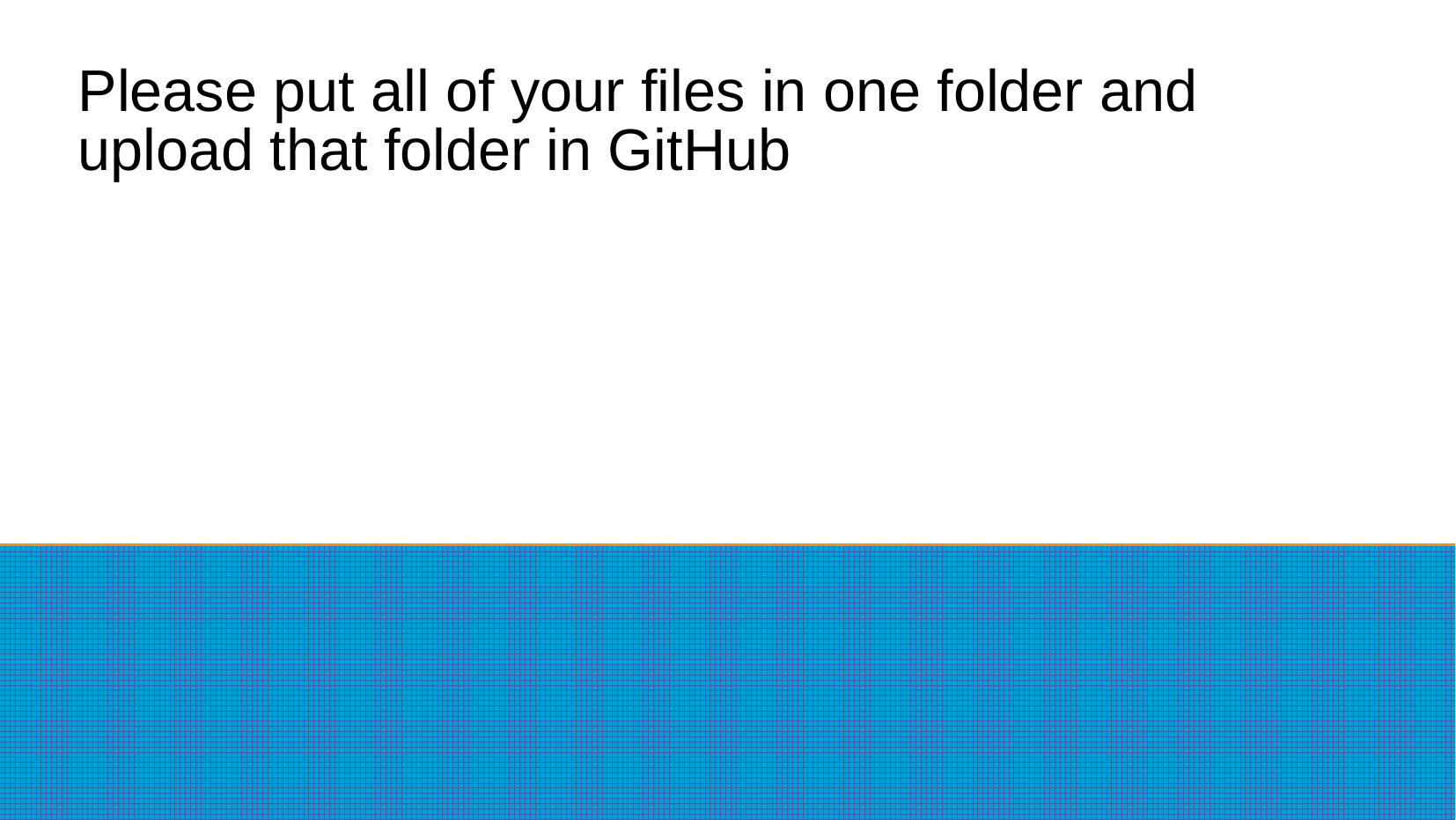

# Please put all of your files in one folder and upload that folder in GitHub